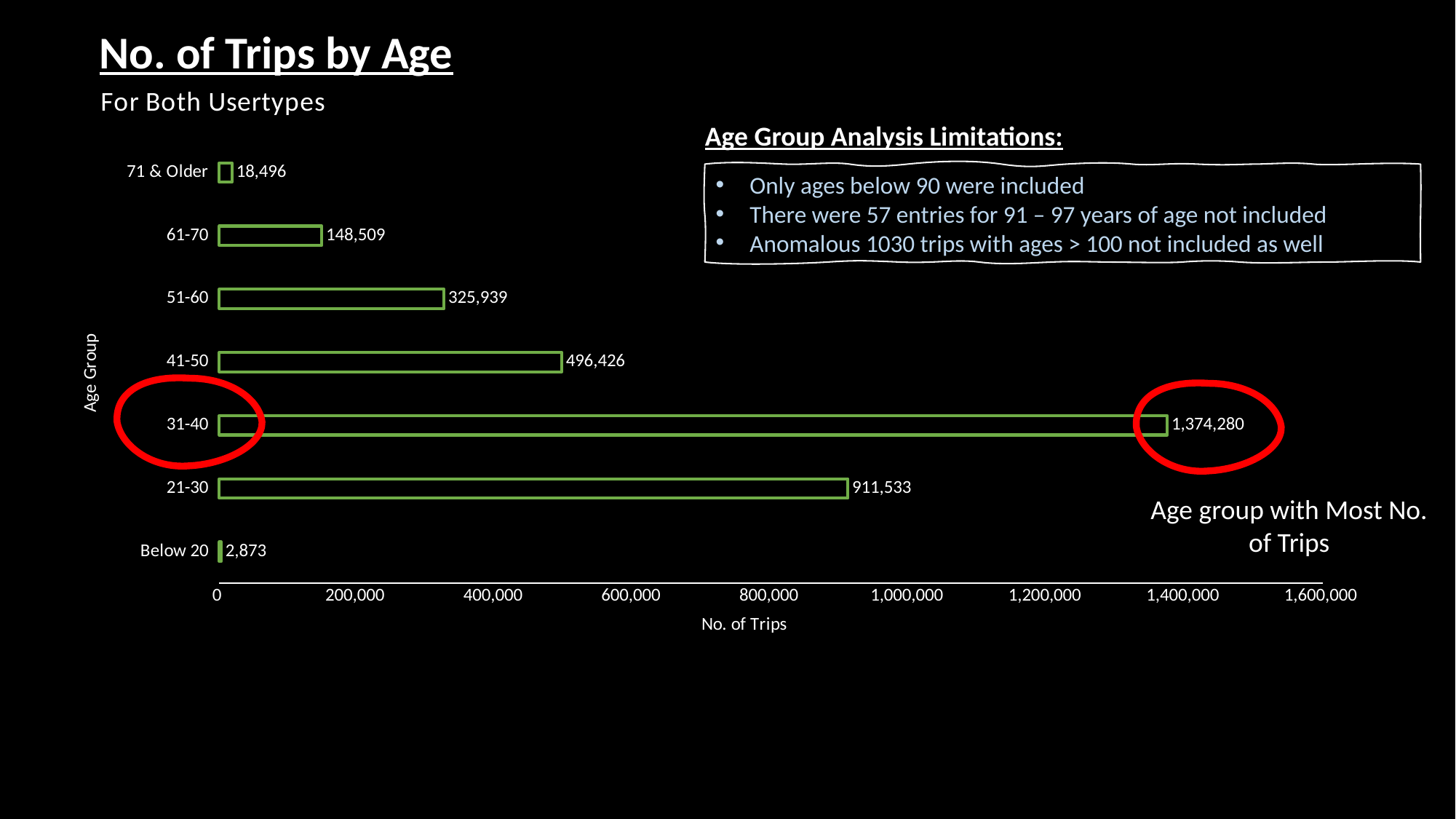

No. of Trips by Age

### Chart: For Both Usertypes

| Category | No_of_Trips |
|---|---|
| Below 20 | 2873.0 |
| 21-30 | 911533.0 |
| 31-40 | 1374280.0 |
| 41-50 | 496426.0 |
| 51-60 | 325939.0 |
| 61-70 | 148509.0 |
| 71 & Older | 18496.0 |
Age Group Analysis Limitations:
Only ages below 90 were included
There were 57 entries for 91 – 97 years of age not included
Anomalous 1030 trips with ages > 100 not included as well

Age group with Most No. of Trips